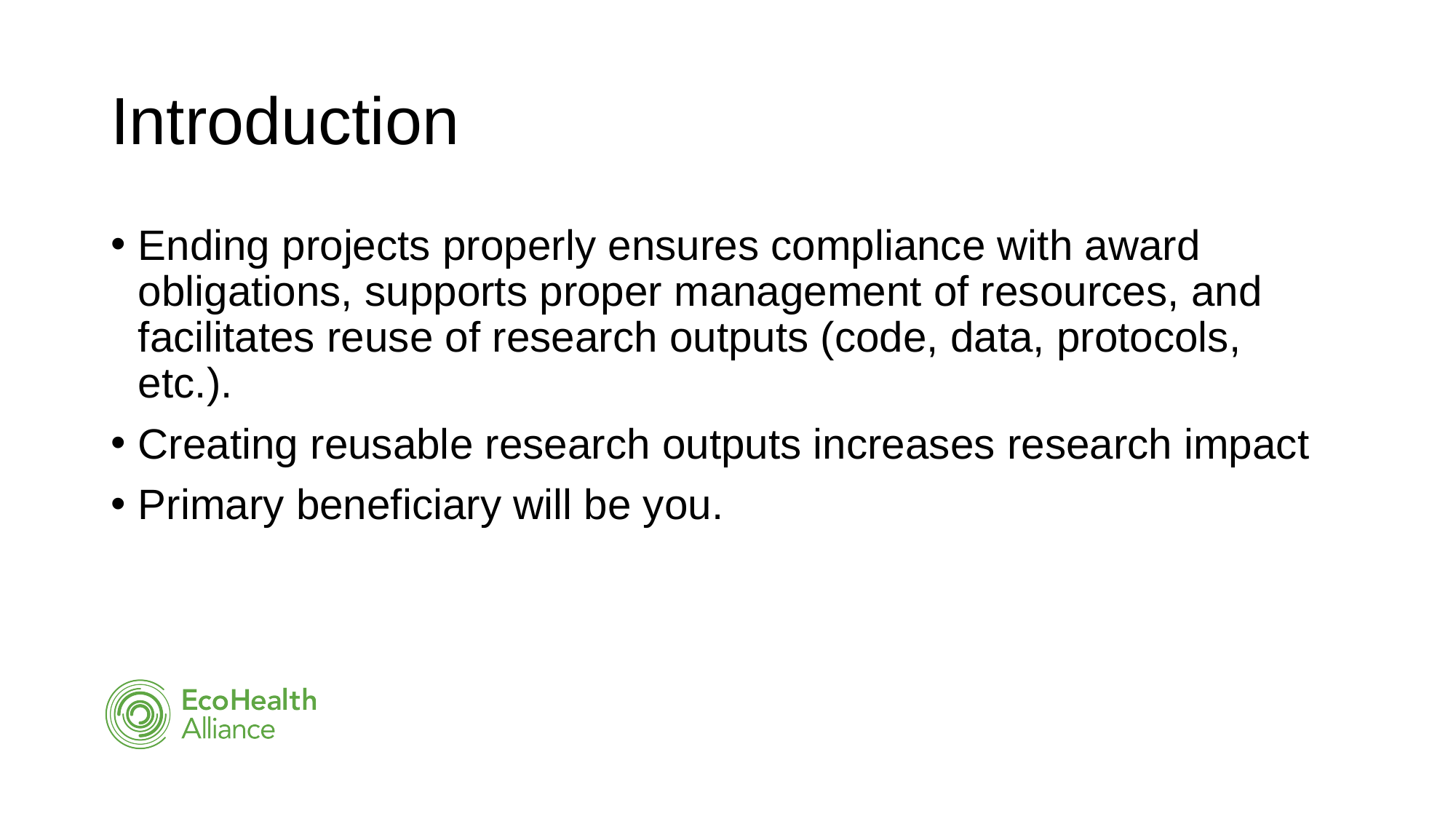

# Introduction
Ending projects properly ensures compliance with award obligations, supports proper management of resources, and facilitates reuse of research outputs (code, data, protocols, etc.).
Creating reusable research outputs increases research impact
Primary beneficiary will be you.